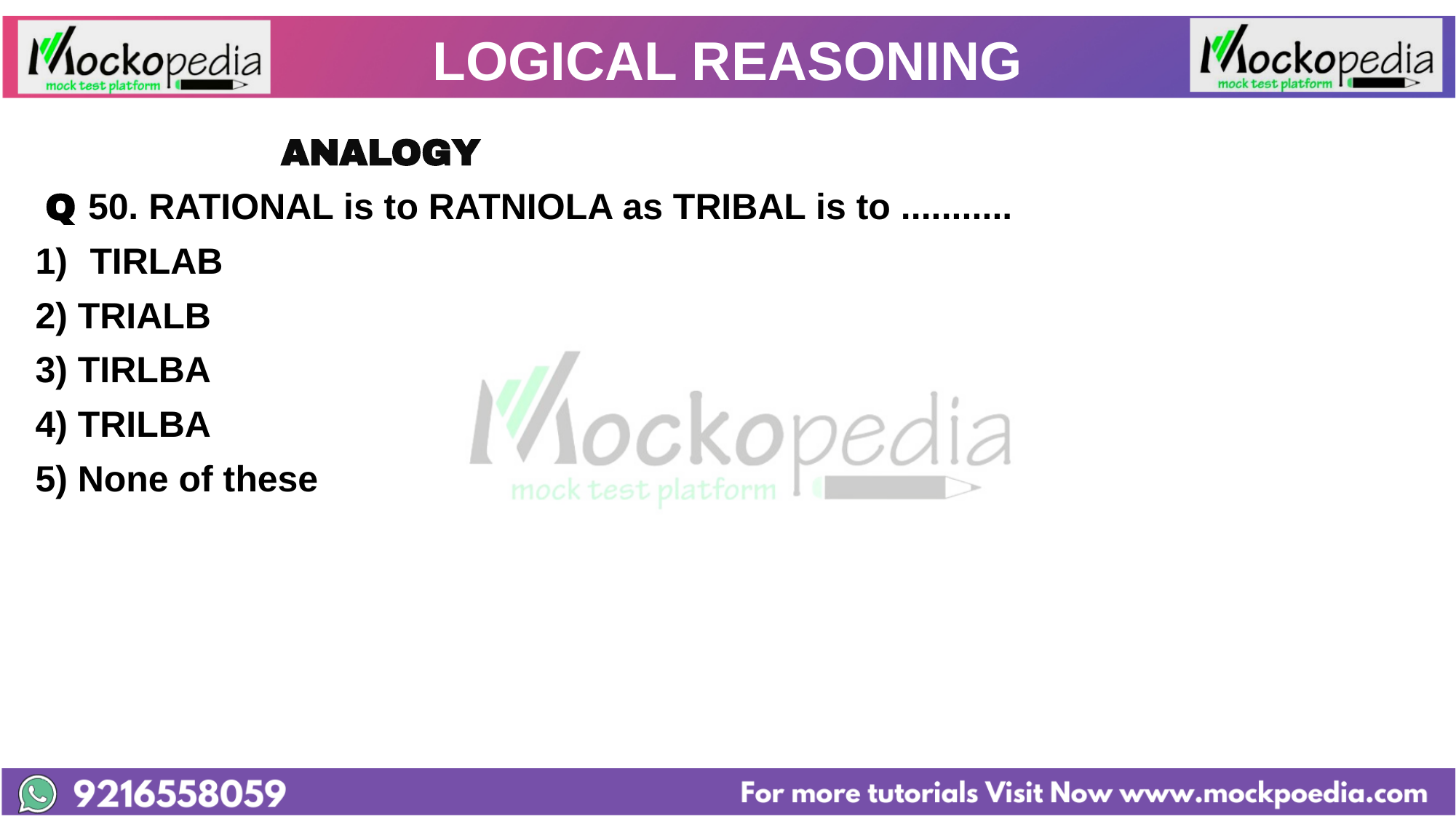

# LOGICAL REASONING
			ANALOGY
 Q 50. RATIONAL is to RATNIOLA as TRIBAL is to ...........
TIRLAB
2) TRIALB
3) TIRLBA
4) TRILBA
5) None of these